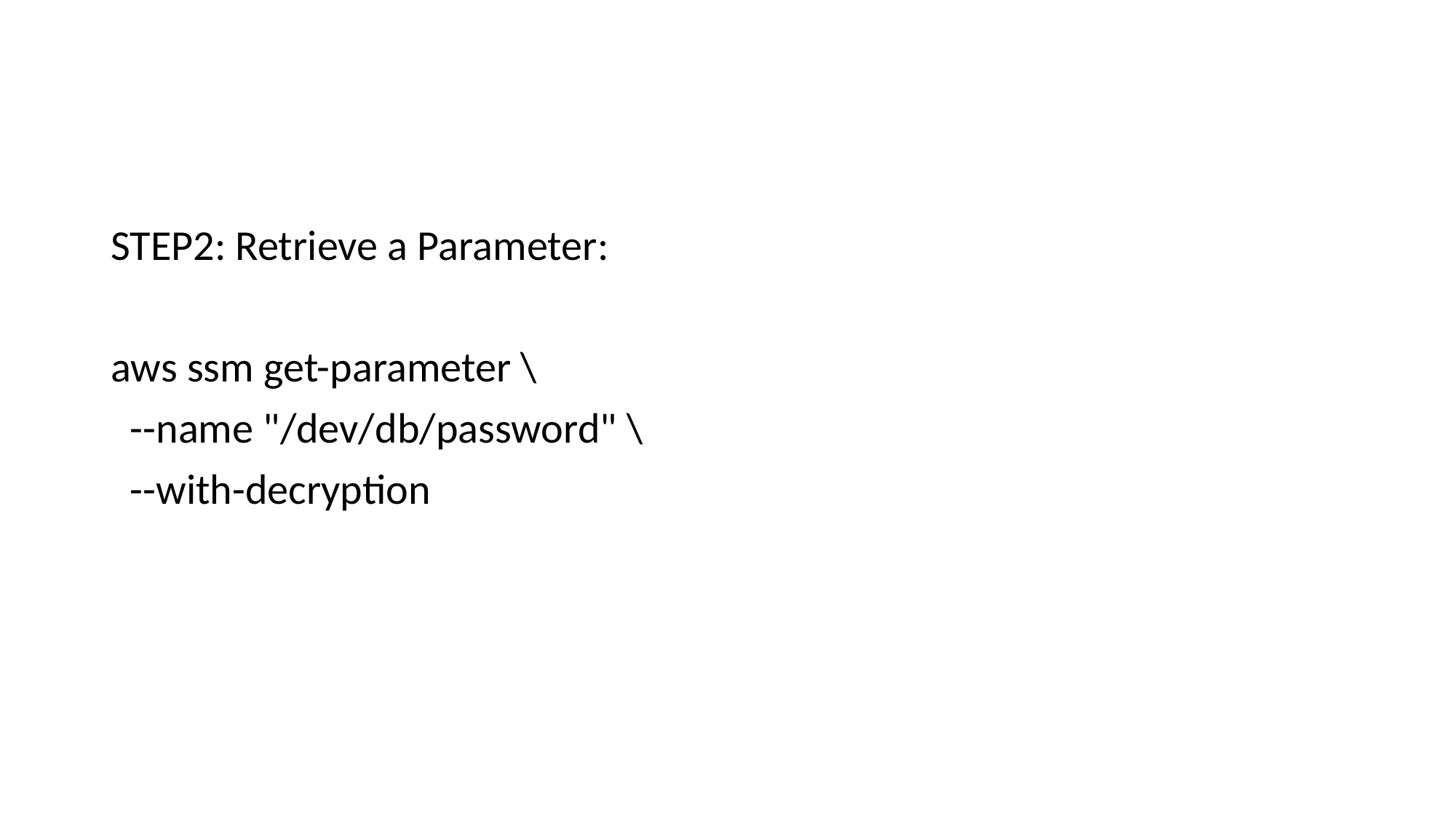

STEP2: Retrieve a Parameter:

aws ssm get-parameter \
  --name "/dev/db/password" \
  --with-decryption